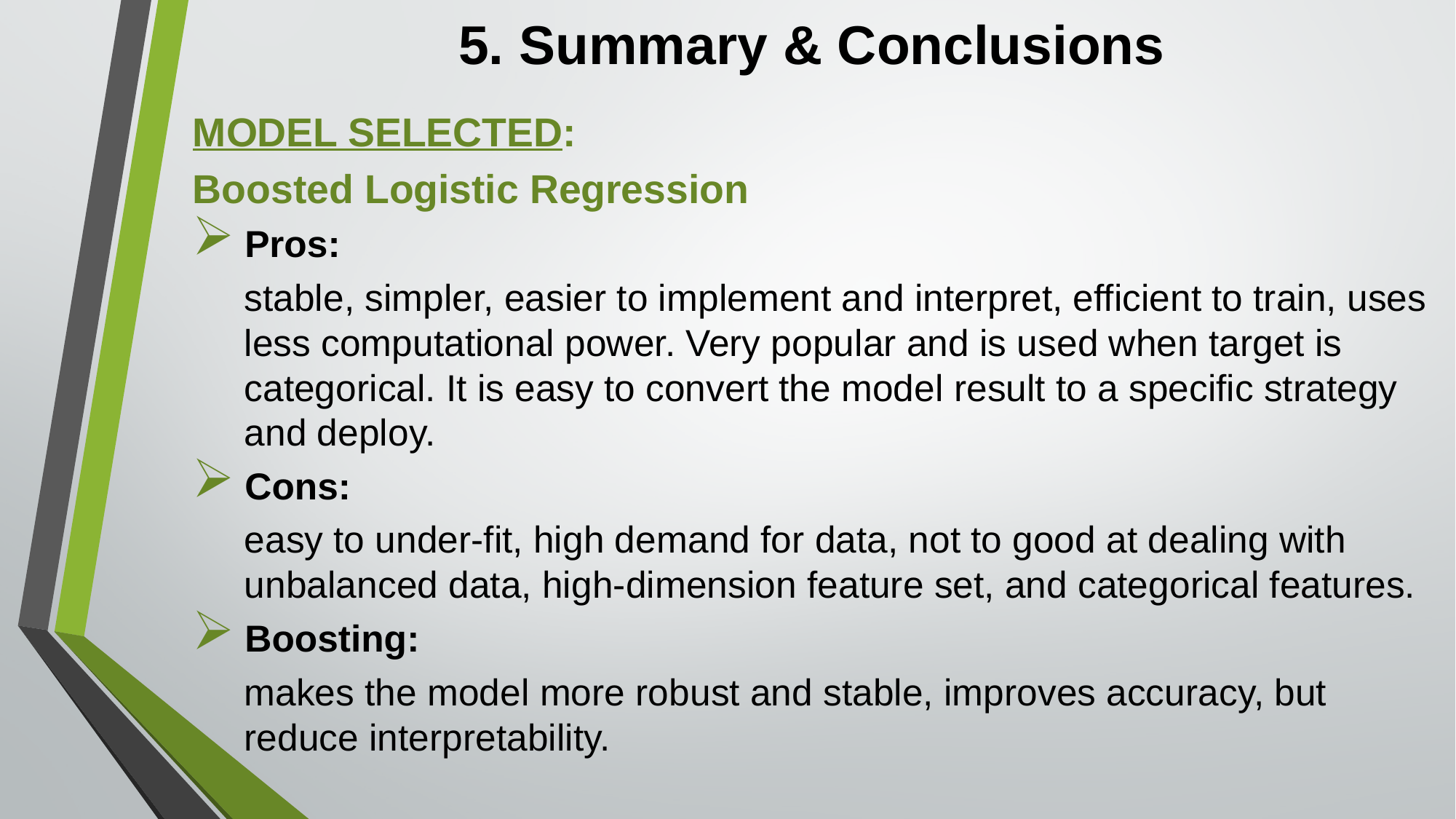

# 5. Summary & Conclusions
MODEL SELECTED:
Boosted Logistic Regression
Pros:
stable, simpler, easier to implement and interpret, efficient to train, uses less computational power. Very popular and is used when target is categorical. It is easy to convert the model result to a specific strategy and deploy.
Cons:
easy to under-fit, high demand for data, not to good at dealing with unbalanced data, high-dimension feature set, and categorical features.
Boosting:
makes the model more robust and stable, improves accuracy, but reduce interpretability.